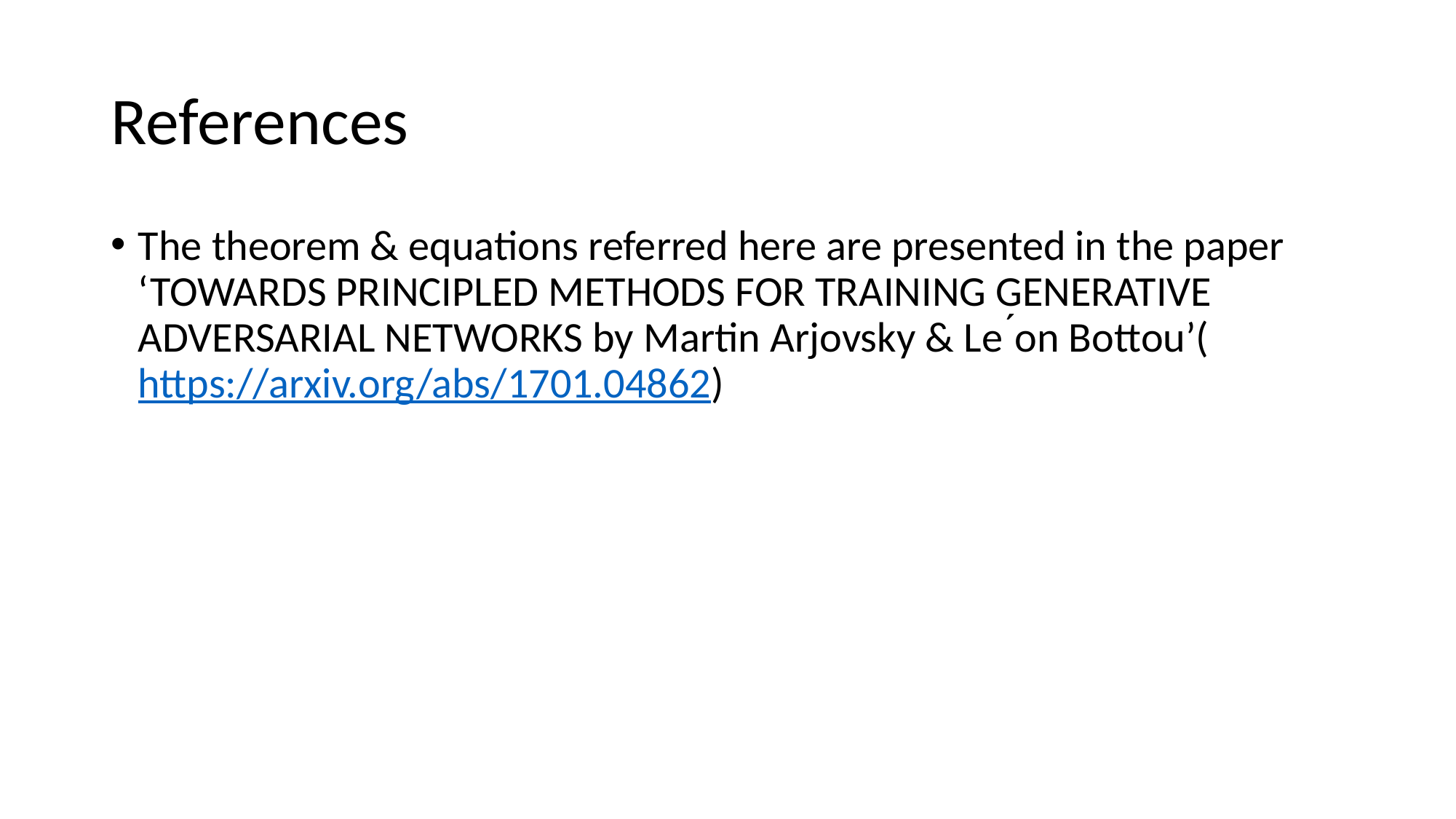

# References
The theorem & equations referred here are presented in the paper ‘TOWARDS PRINCIPLED METHODS FOR TRAINING GENERATIVE ADVERSARIAL NETWORKS by Martin Arjovsky & Le ́on Bottou’(https://arxiv.org/abs/1701.04862)